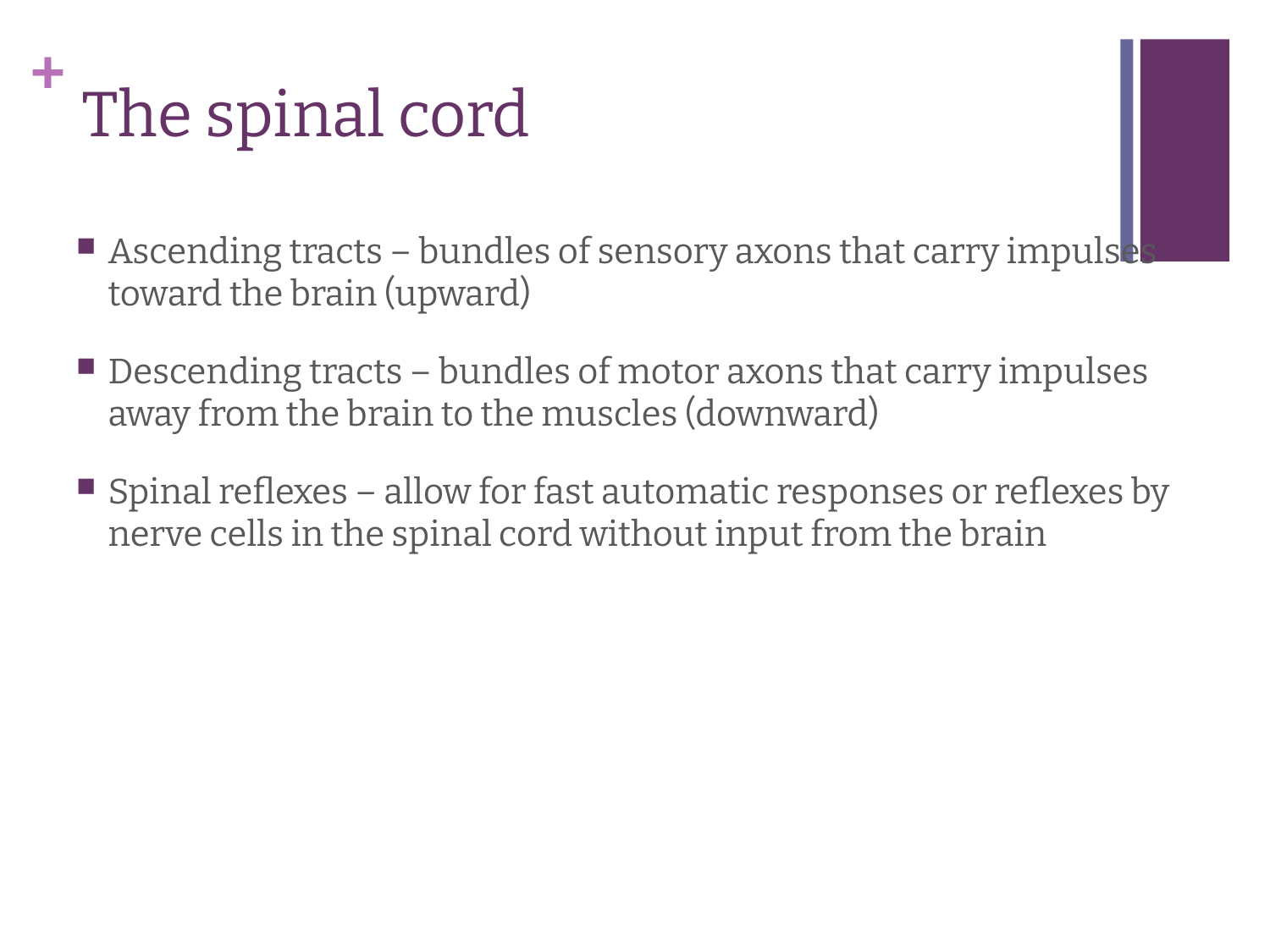

# The spinal cord
Ascending tracts – bundles of sensory axons that carry impulses toward the brain (upward)
Descending tracts – bundles of motor axons that carry impulses away from the brain to the muscles (downward)
Spinal reflexes – allow for fast automatic responses or reflexes by nerve cells in the spinal cord without input from the brain